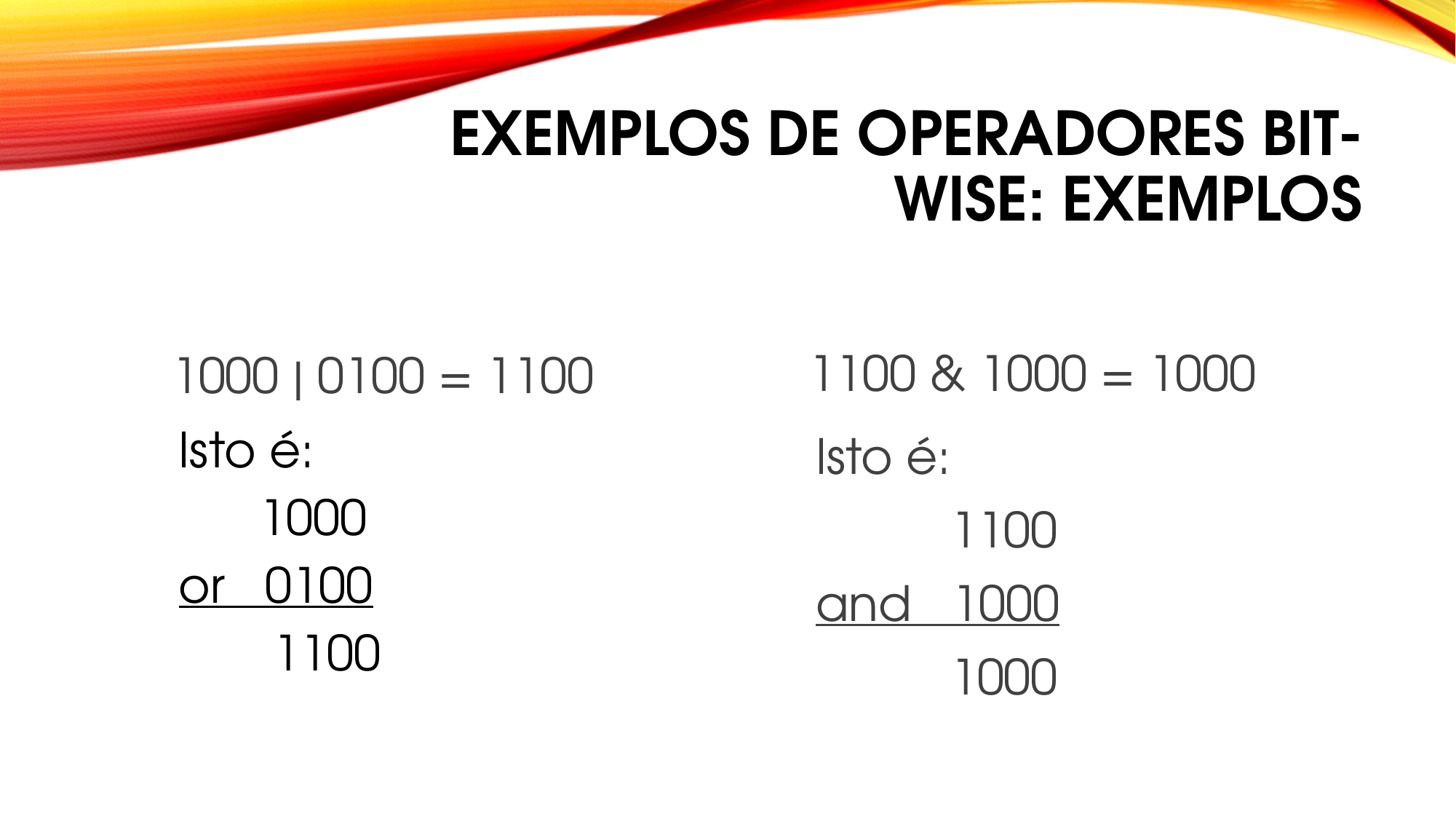

# Exemplos de Operadores Bit-Wise: exemplos
1100 & 1000 = 1000
1000 | 0100 = 1100
Isto é:
      1000
or   0100
       1100
Isto é:
          1100
and   1000
          1000